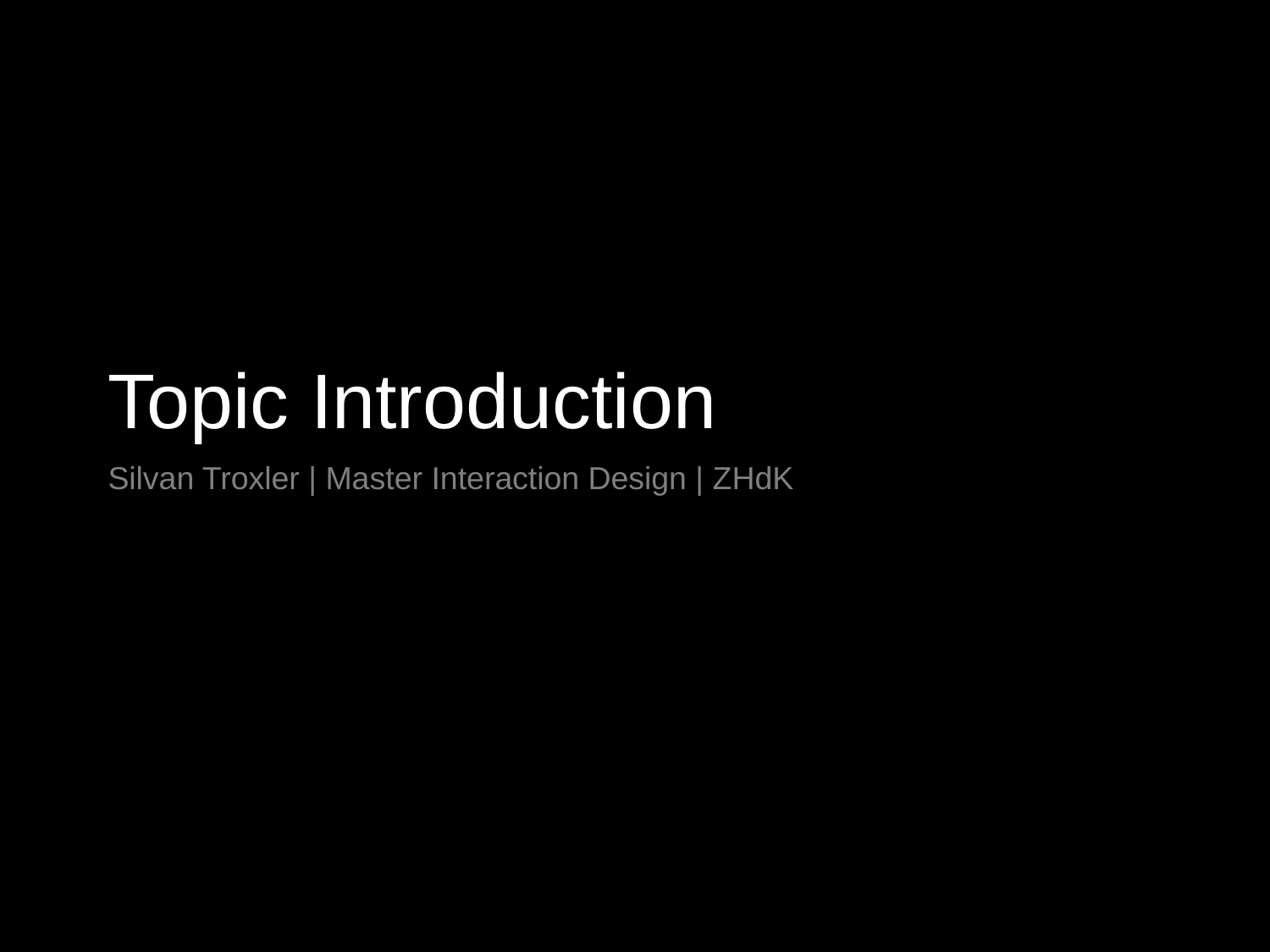

# Topic Introduction
Silvan Troxler | Master Interaction Design | ZHdK